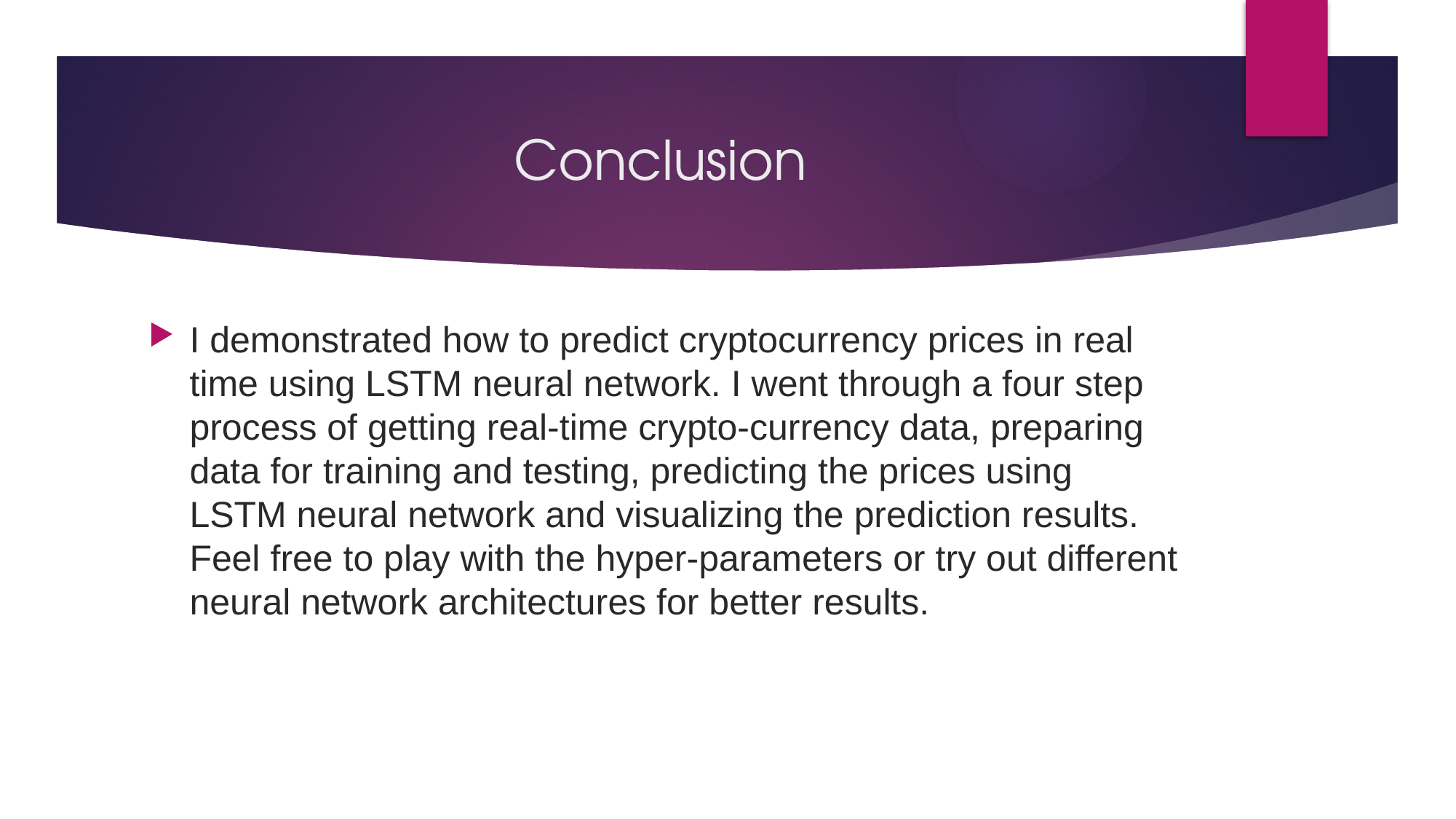

# Conclusion
I demonstrated how to predict cryptocurrency prices in real time using LSTM neural network. I went through a four step process of getting real-time crypto-currency data, preparing data for training and testing, predicting the prices using LSTM neural network and visualizing the prediction results. Feel free to play with the hyper-parameters or try out different neural network architectures for better results.